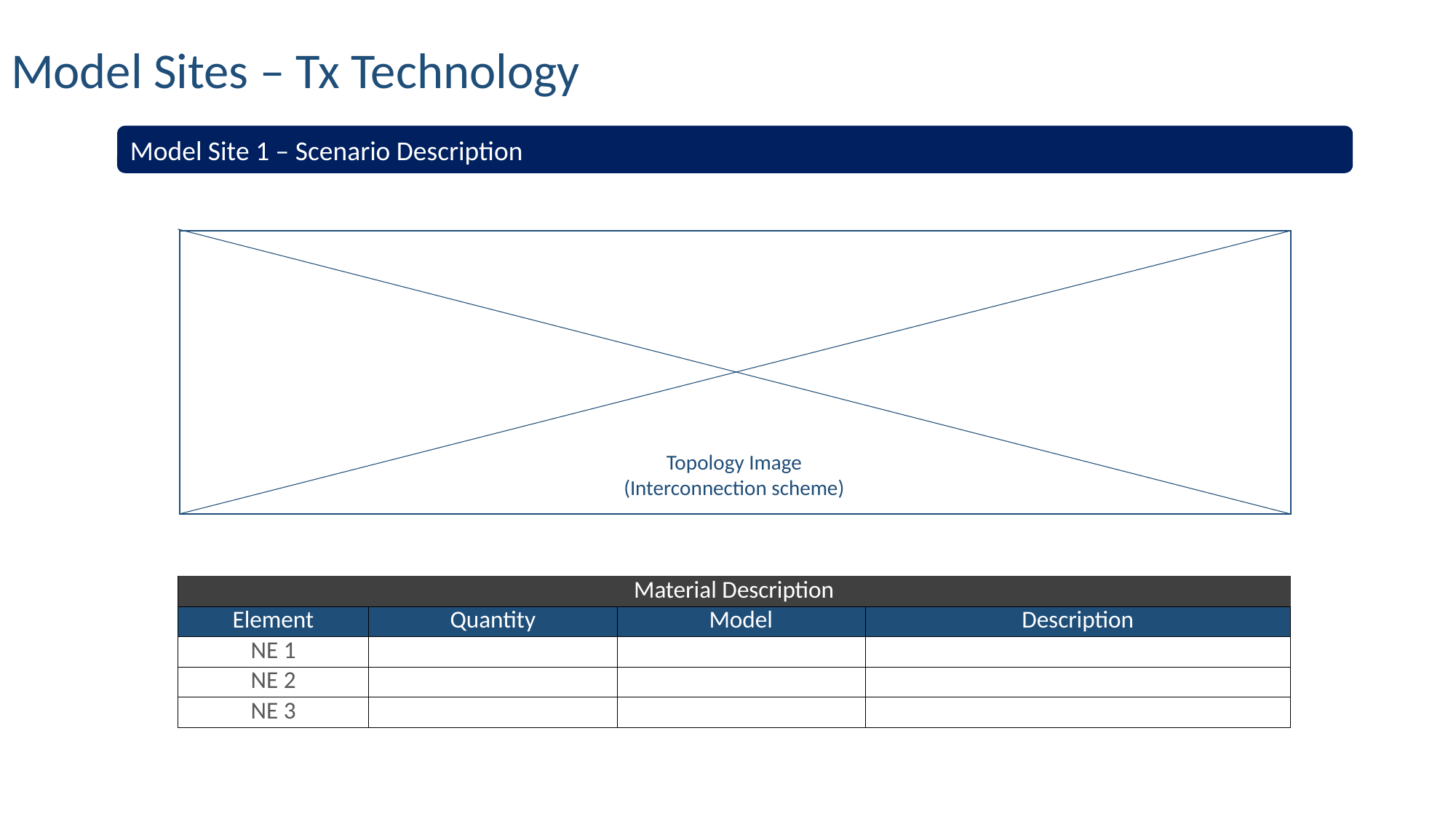

# Model Sites – Tx Technology
Model Site 1 – Scenario Description

Topology Image
(Interconnection scheme)
| Material Description |  |  |  |
| --- | --- | --- | --- |
| Element | Quantity | Model | Description |
| NE 1 |  |  |  |
| NE 2 |  |  |  |
| NE 3 |  |  |  |